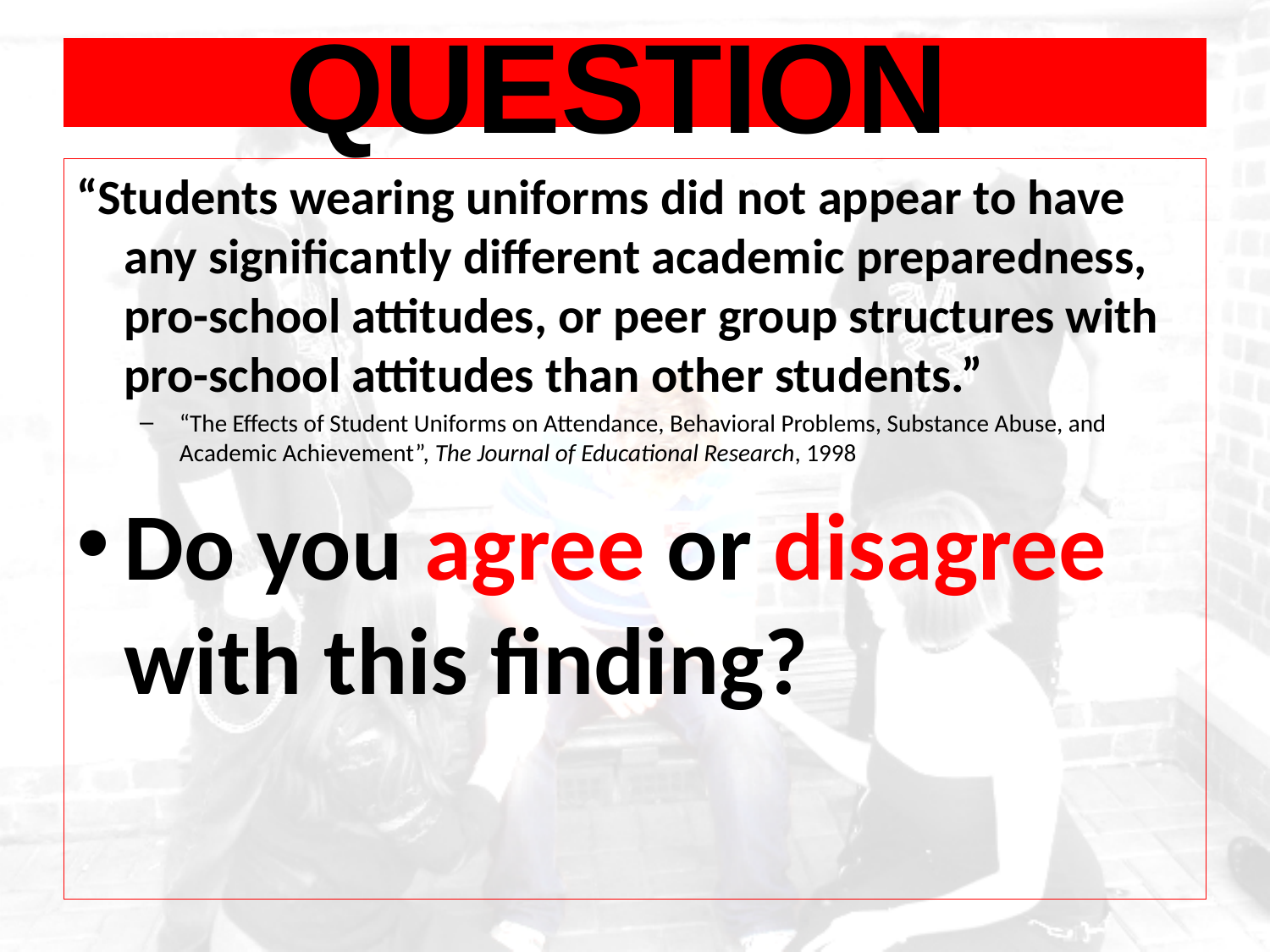

# QUESTION
“Students wearing uniforms did not appear to have any significantly different academic preparedness, pro-school attitudes, or peer group structures with pro-school attitudes than other students.”
“The Effects of Student Uniforms on Attendance, Behavioral Problems, Substance Abuse, and Academic Achievement”, The Journal of Educational Research, 1998
Do you agree or disagree with this finding?